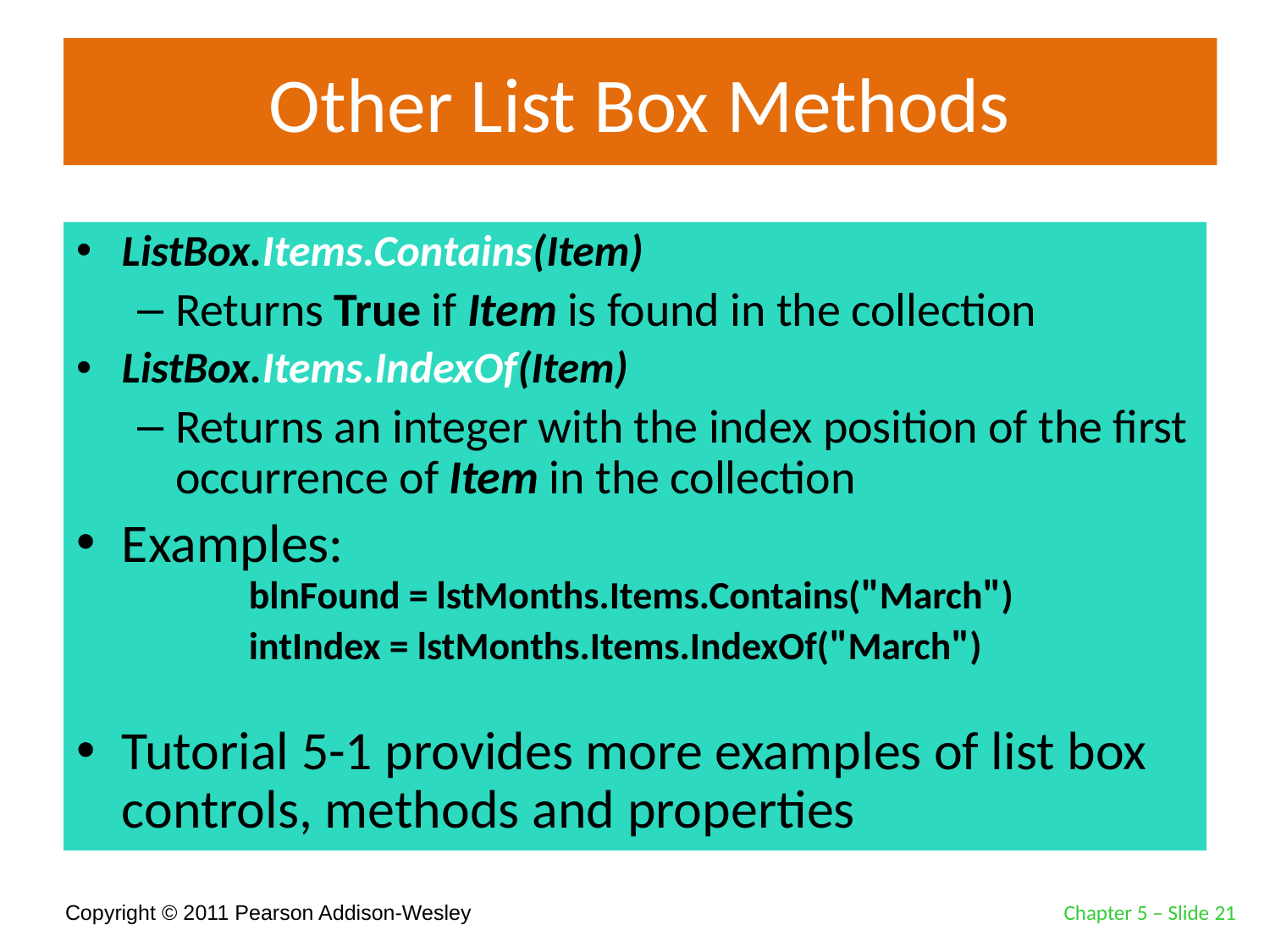

# Other List Box Methods
ListBox.Items.Contains(Item)
Returns True if Item is found in the collection
ListBox.Items.IndexOf(Item)
Returns an integer with the index position of the first occurrence of Item in the collection
Examples:

Tutorial 5-1 provides more examples of list box controls, methods and properties

blnFound = lstMonths.Items.Contains("March")
intIndex = lstMonths.Items.IndexOf("March")
Chapter 5 – Slide 21